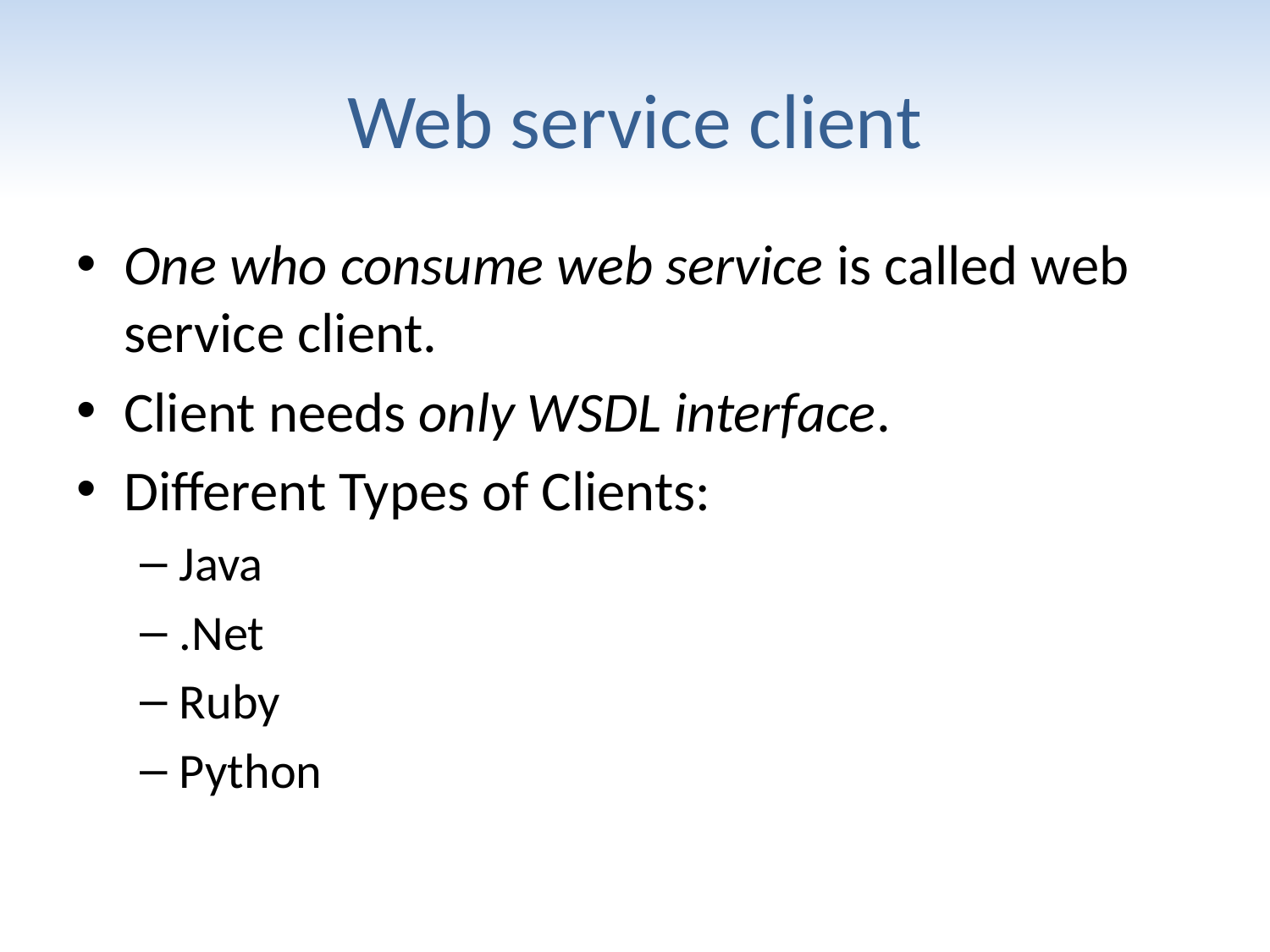

# Web service client
One who consume web service is called web service client.
Client needs only WSDL interface.
Different Types of Clients:
Java
.Net
Ruby
Python